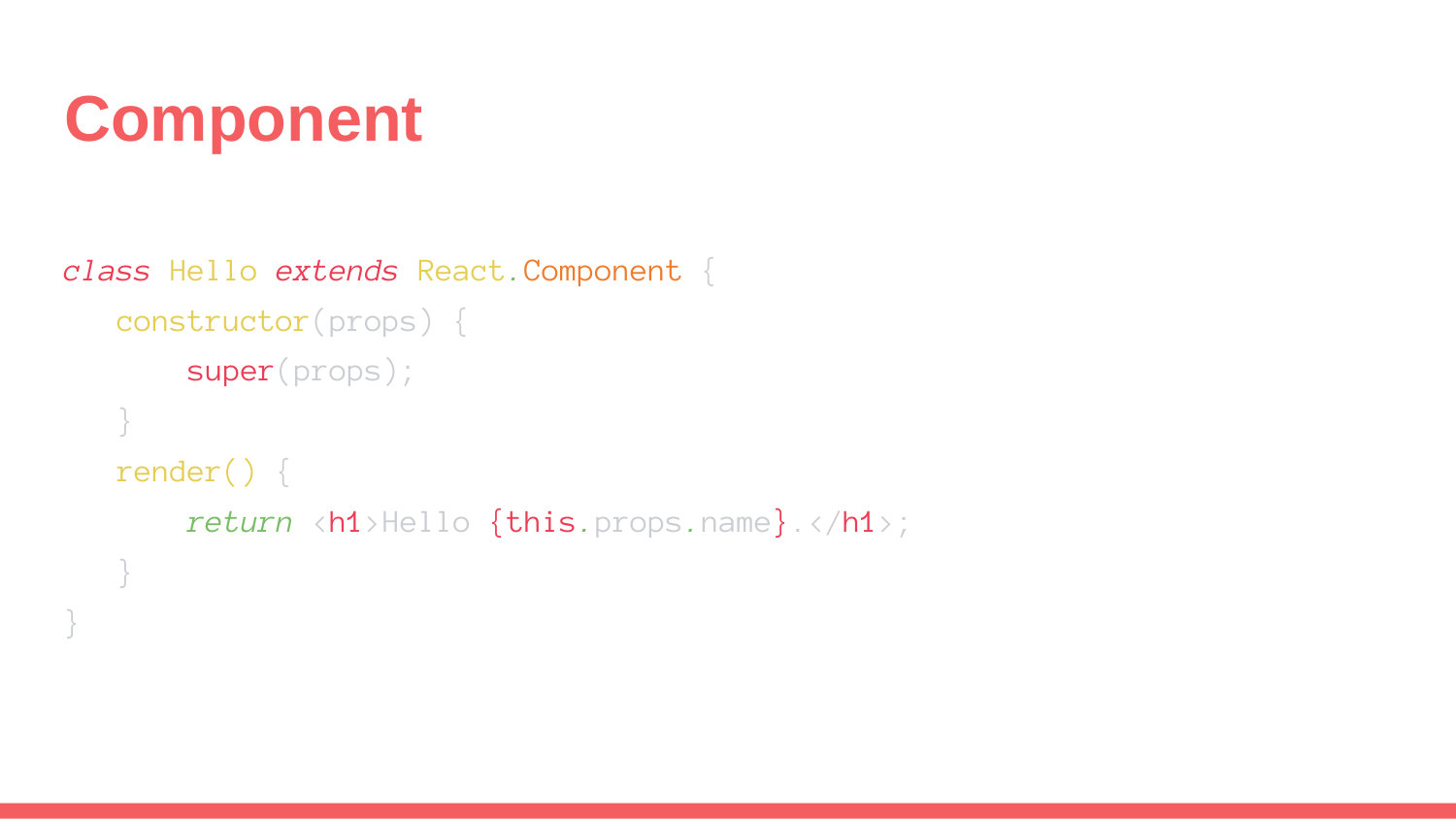

# Component

class Hello extends React.Component {
   constructor(props) {
       super(props);
   }
   render() {
       return <h1>Hello {this.props.name}.</h1>;
   }
}